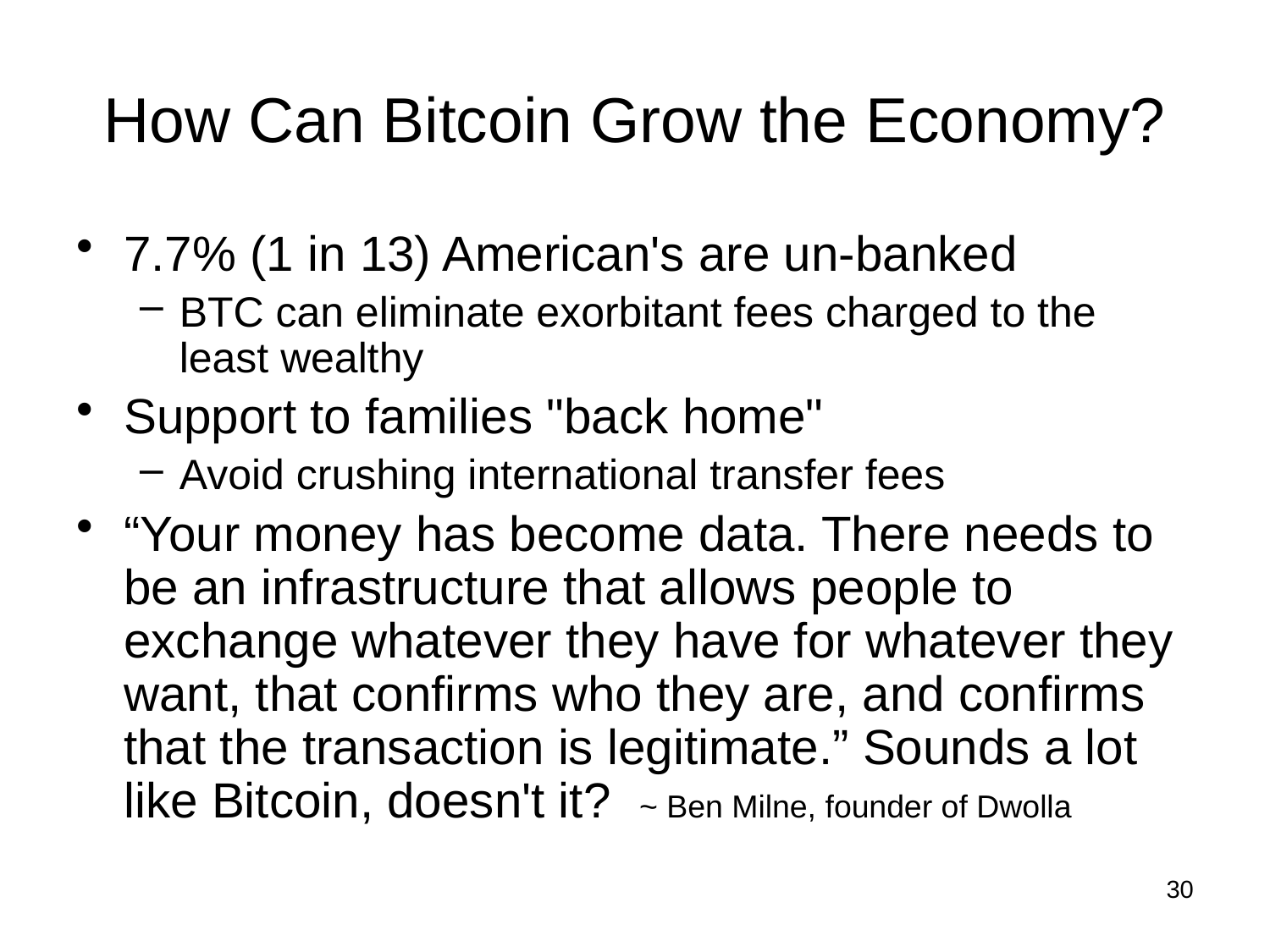

# How Can Bitcoin Grow the Economy?
7.7% (1 in 13) American's are un-banked
BTC can eliminate exorbitant fees charged to the least wealthy
Support to families "back home"
Avoid crushing international transfer fees
“Your money has become data. There needs to be an infrastructure that allows people to exchange whatever they have for whatever they want, that confirms who they are, and confirms that the transaction is legitimate.” Sounds a lot like Bitcoin, doesn't it?  ~ Ben Milne, founder of Dwolla
30